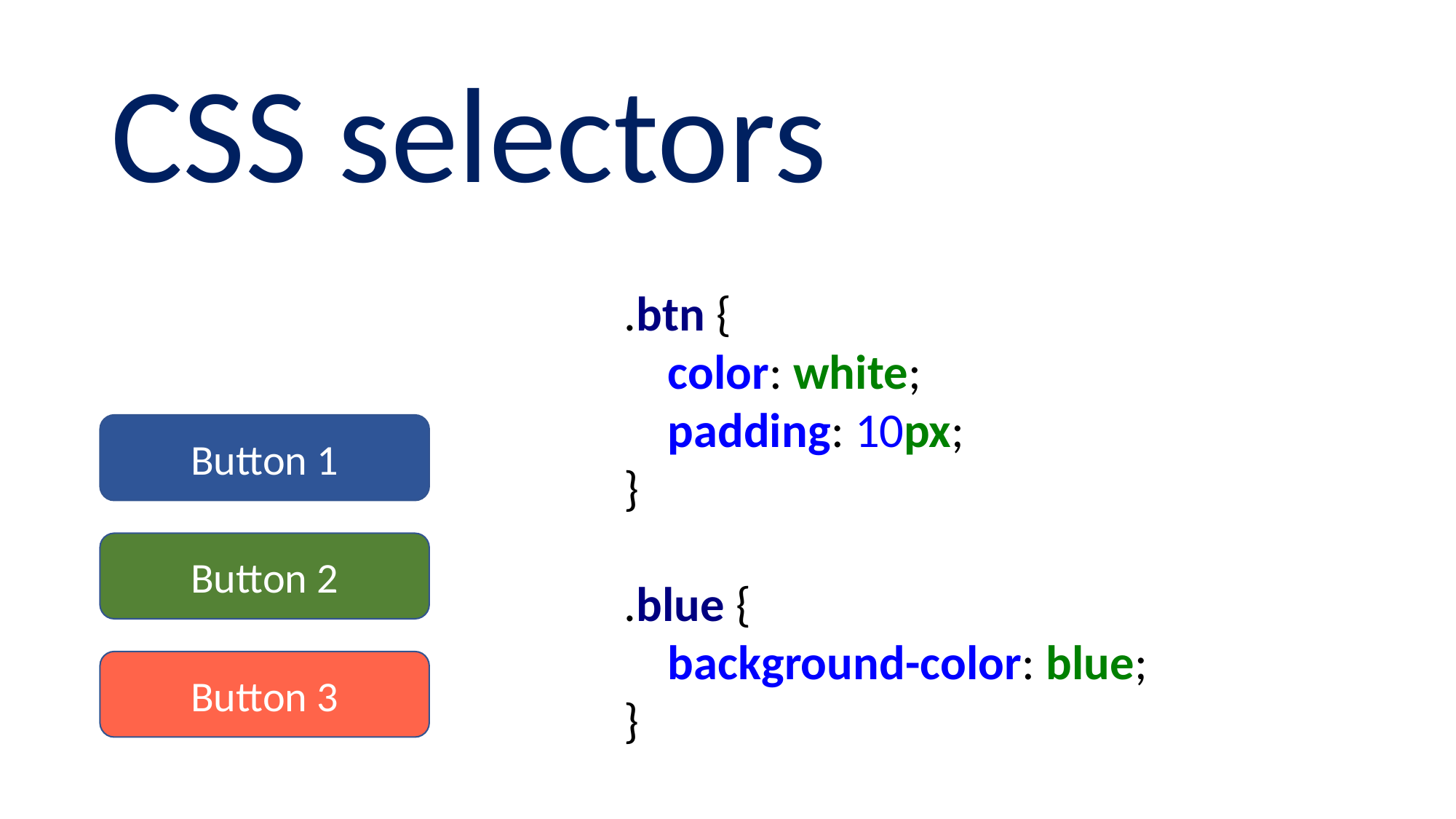

CSS selectors
.btn {
    color: white;
    padding: 10px;
}
.blue {
    background-color: blue;
}
Button 1
Button 2
Button 3